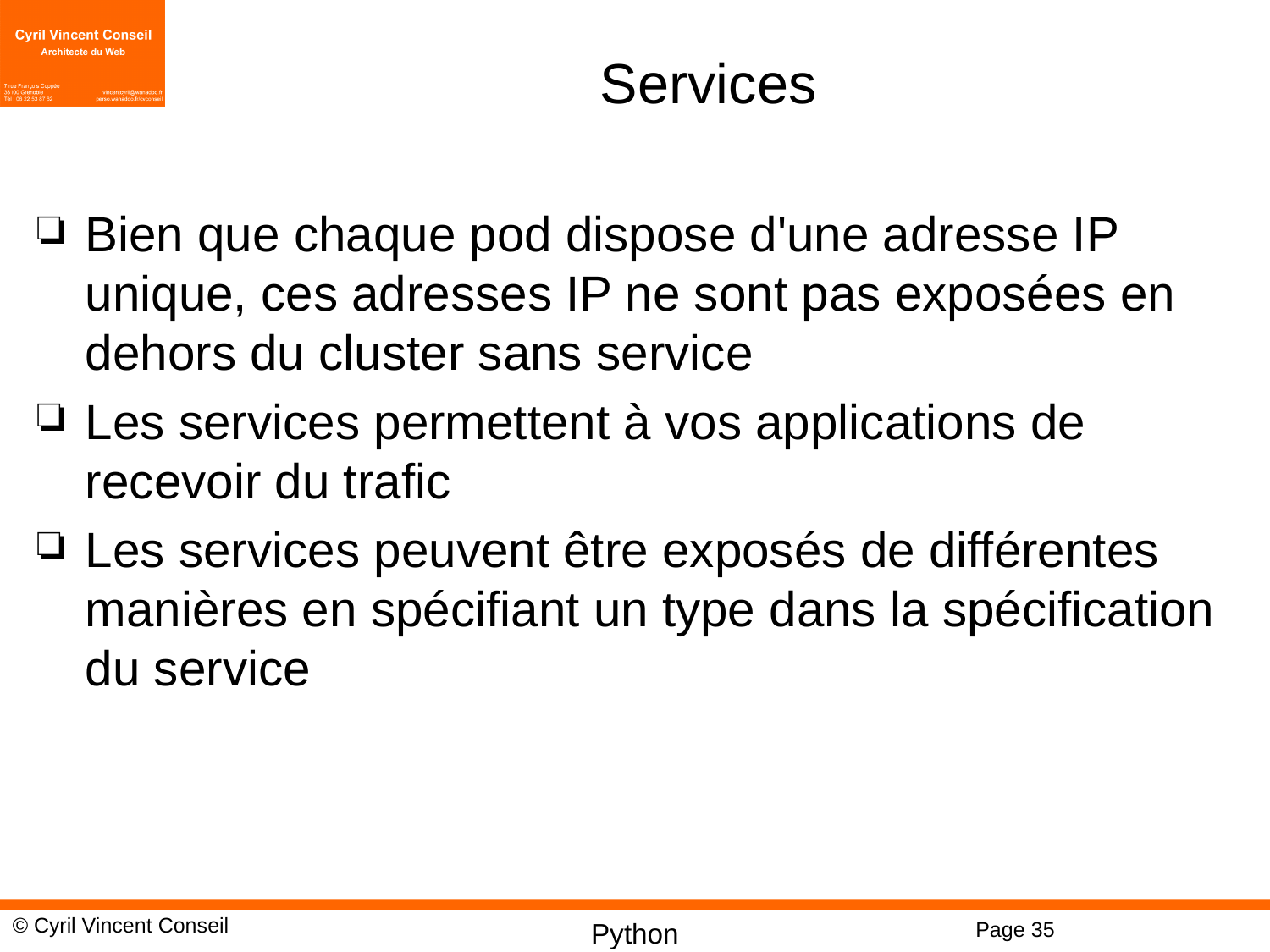

# Services
Bien que chaque pod dispose d'une adresse IP unique, ces adresses IP ne sont pas exposées en dehors du cluster sans service
Les services permettent à vos applications de recevoir du trafic
Les services peuvent être exposés de différentes manières en spécifiant un type dans la spécification du service